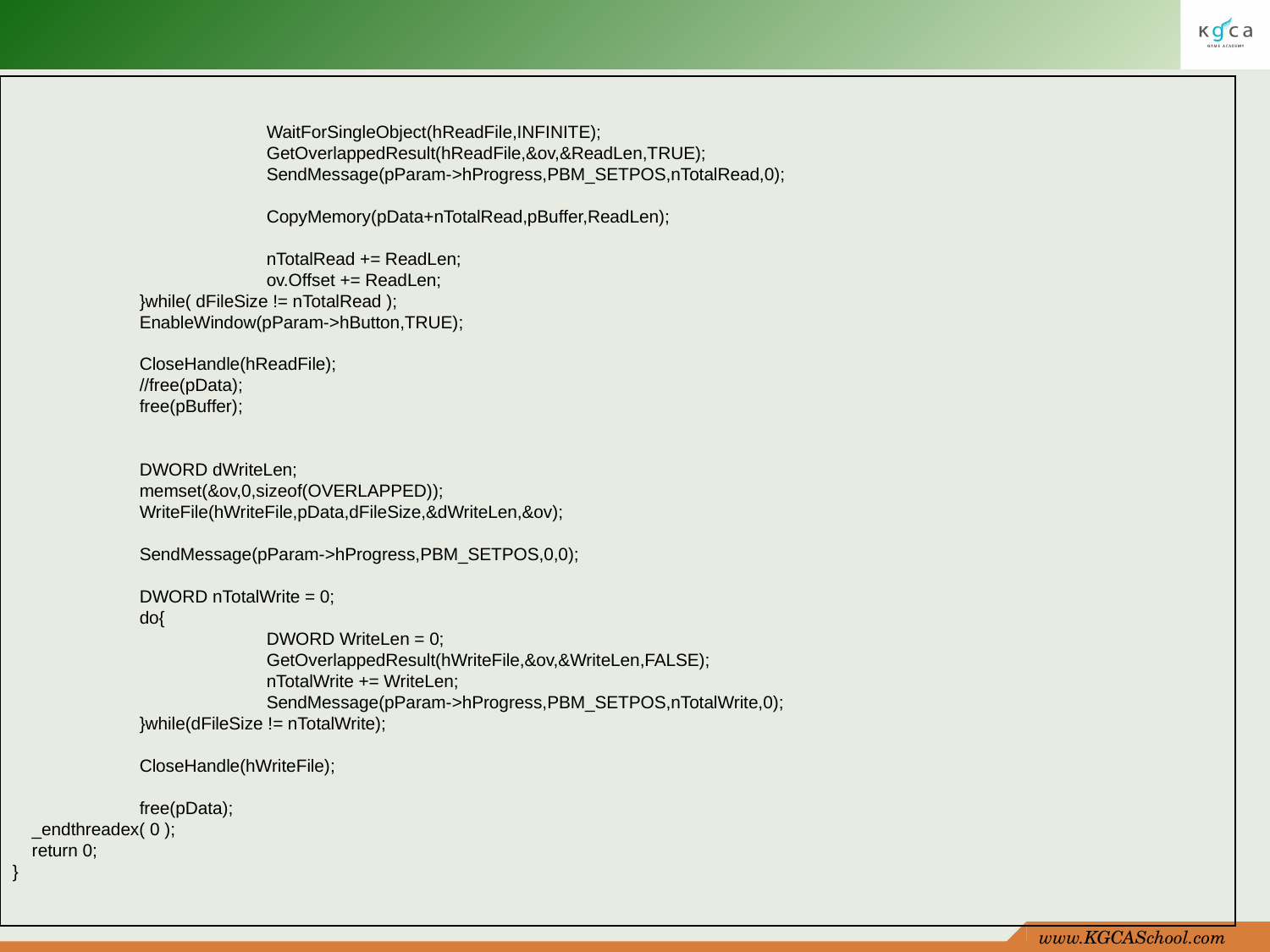

WaitForSingleObject(hReadFile,INFINITE);
		GetOverlappedResult(hReadFile,&ov,&ReadLen,TRUE);
		SendMessage(pParam->hProgress,PBM_SETPOS,nTotalRead,0);

		CopyMemory(pData+nTotalRead,pBuffer,ReadLen);

		nTotalRead += ReadLen;
		ov.Offset += ReadLen;
	}while( dFileSize != nTotalRead );
	EnableWindow(pParam->hButton,TRUE);

	CloseHandle(hReadFile);
	//free(pData);
	free(pBuffer);

	DWORD dWriteLen;
	memset(&ov,0,sizeof(OVERLAPPED));
	WriteFile(hWriteFile,pData,dFileSize,&dWriteLen,&ov);

	SendMessage(pParam->hProgress,PBM_SETPOS,0,0);

	DWORD nTotalWrite = 0;
	do{
		DWORD WriteLen = 0;
		GetOverlappedResult(hWriteFile,&ov,&WriteLen,FALSE);
		nTotalWrite += WriteLen;
		SendMessage(pParam->hProgress,PBM_SETPOS,nTotalWrite,0);
	}while(dFileSize != nTotalWrite);

	CloseHandle(hWriteFile);

	free(pData);
    _endthreadex( 0 );
    return 0;
}